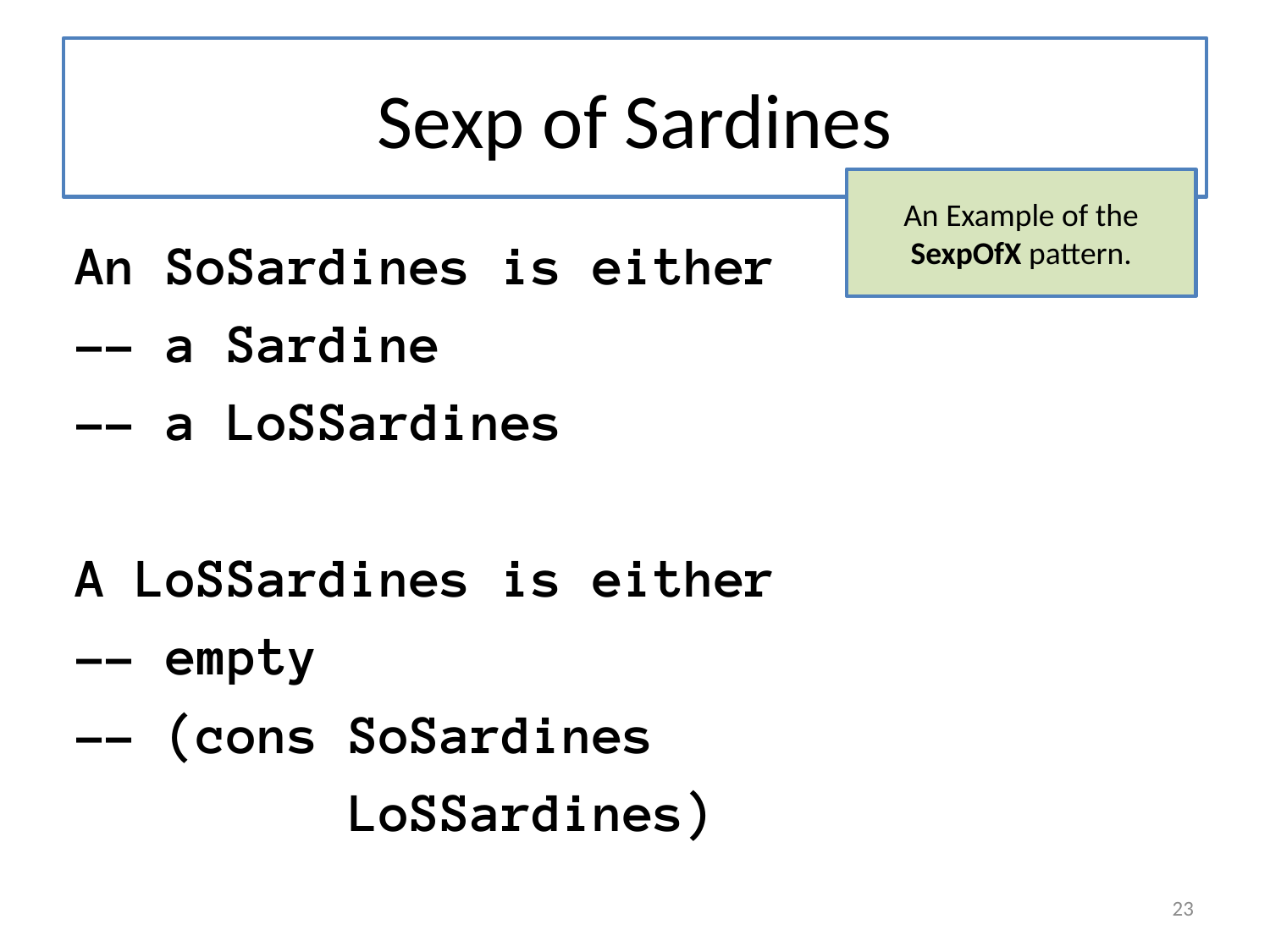

# Sexp of Sardines
An Example of the SexpOfX pattern.
An SoSardines is either
-- a Sardine
-- a LoSSardines

A LoSSardines is either
-- empty
-- (cons SoSardines
         LoSSardines)
23